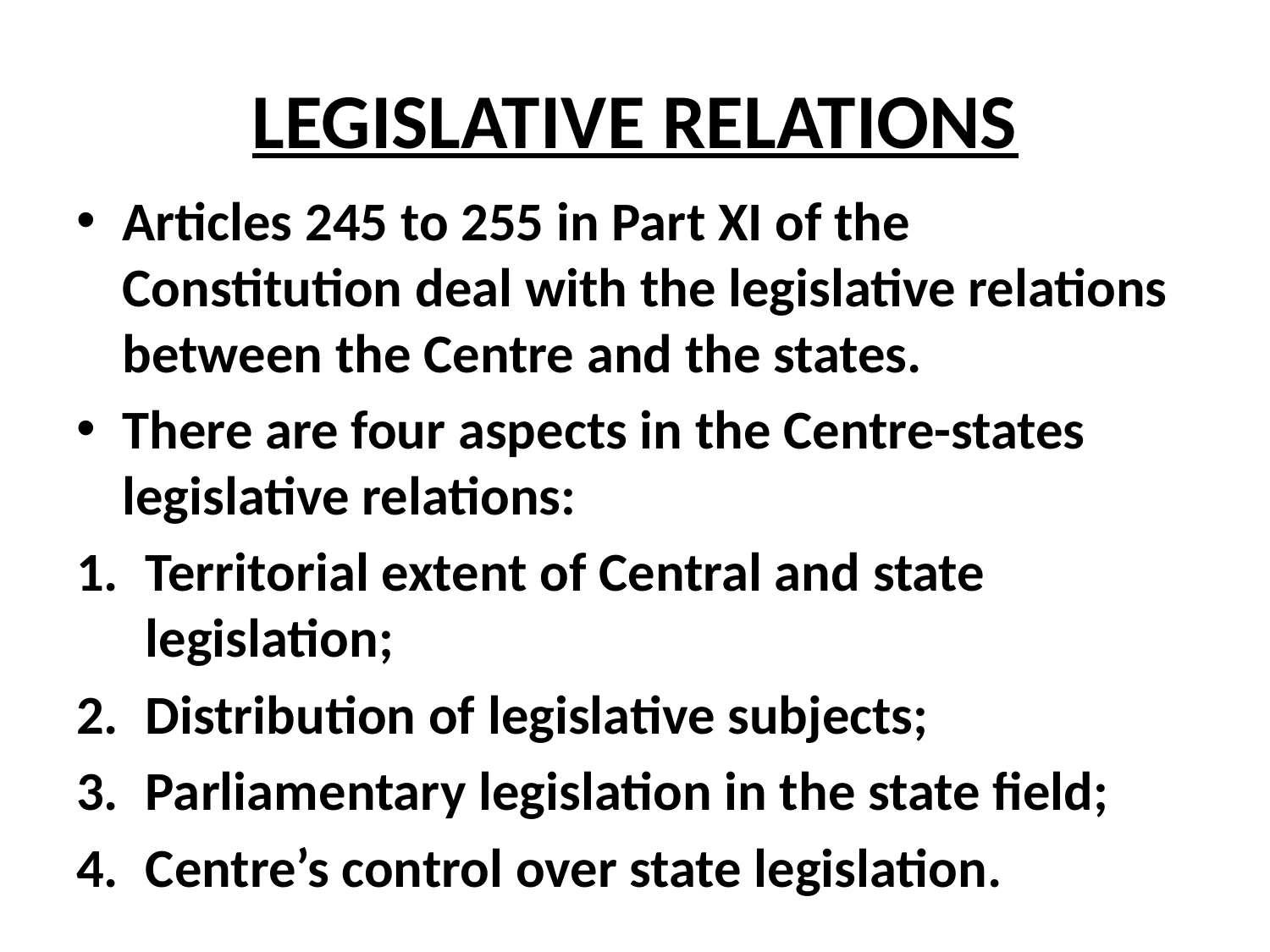

# LEGISLATIVE RELATIONS
Articles 245 to 255 in Part XI of the Constitution deal with the legislative relations between the Centre and the states.
There are four aspects in the Centre-states legislative relations:
Territorial extent of Central and state legislation;
Distribution of legislative subjects;
Parliamentary legislation in the state field;
Centre’s control over state legislation.